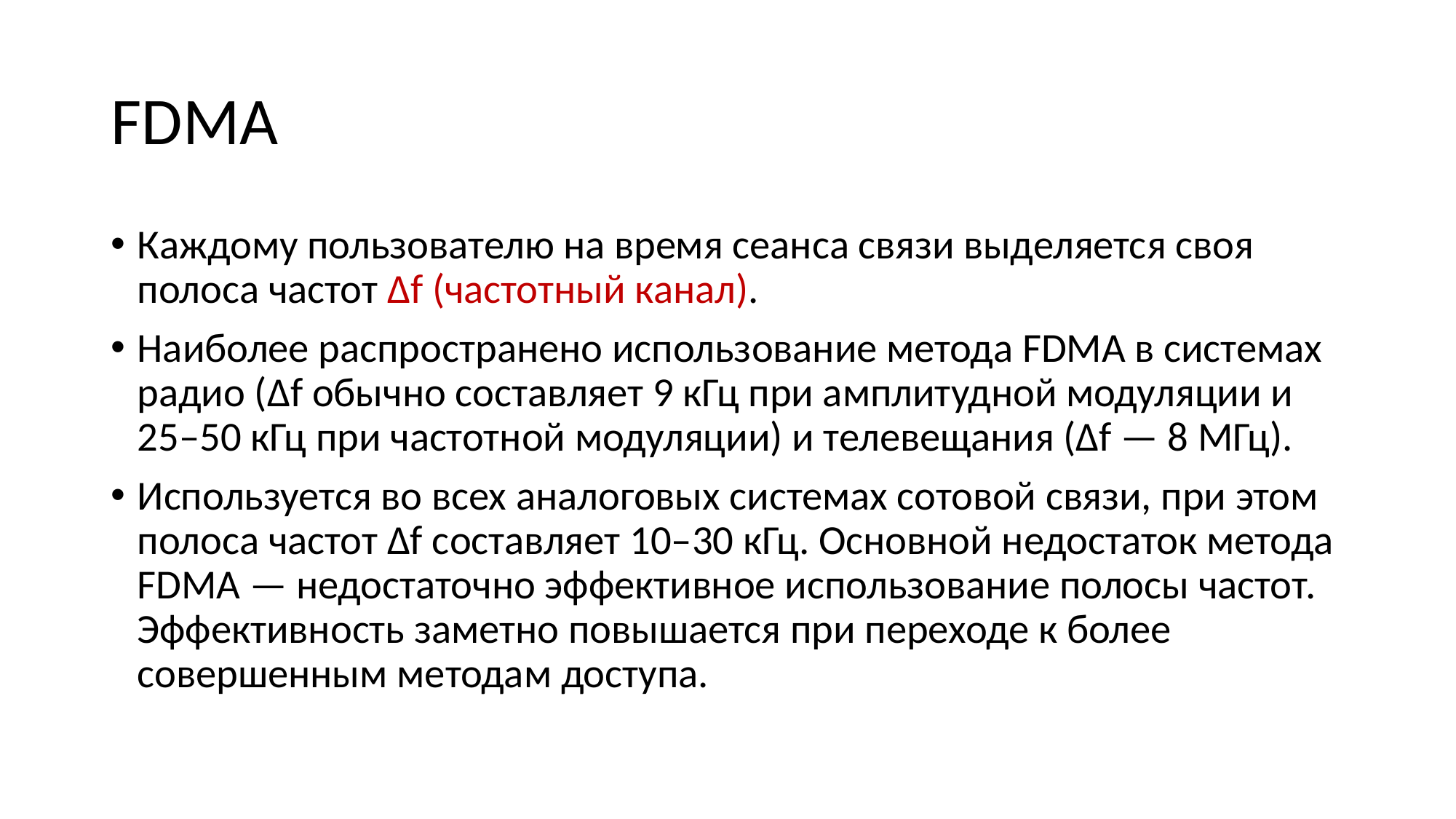

# FDMA
Каждому пользователю на время сеанса связи выделяется своя полоса частот ∆f (частотный канал).
Наиболее распространено использование метода FDMA в системах радио (∆f обычно составляет 9 кГц при амплитудной модуляции и 25–50 кГц при частотной модуляции) и телевещания (∆f — 8 МГц).
Используется во всех аналоговых системах сотовой связи, при этом полоса частот ∆f составляет 10–30 кГц. Основной недостаток метода FDMA — недостаточно эффективное использование полосы частот. Эффективность заметно повышается при переходе к более совершенным методам доступа.